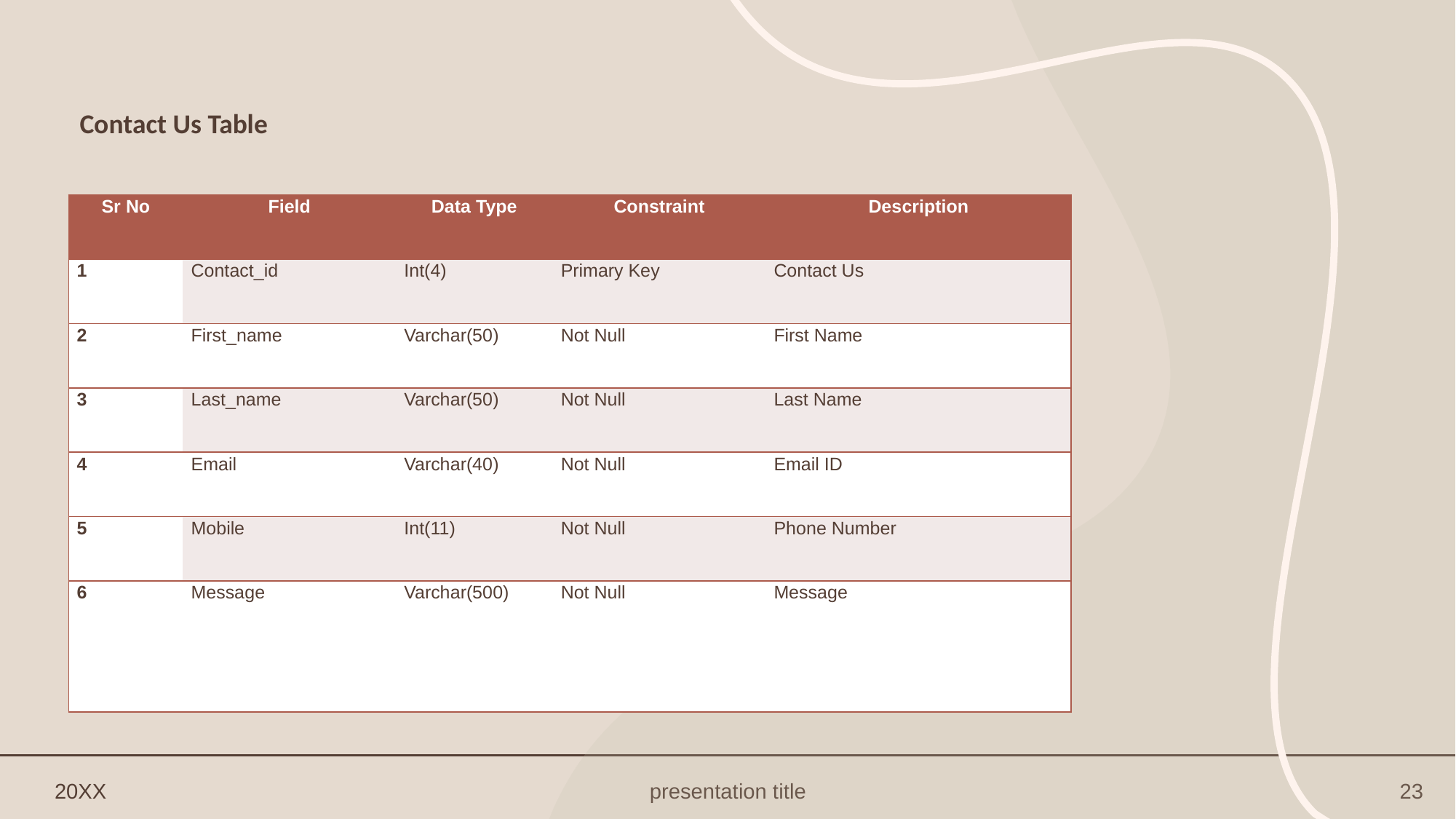

# Contact Us Table
| Sr No | Field | Data Type | Constraint | Description |
| --- | --- | --- | --- | --- |
| 1 | Contact\_id | Int(4) | Primary Key | Contact Us |
| 2 | First\_name | Varchar(50) | Not Null | First Name |
| 3 | Last\_name | Varchar(50) | Not Null | Last Name |
| 4 | Email | Varchar(40) | Not Null | Email ID |
| 5 | Mobile | Int(11) | Not Null | Phone Number |
| 6 | Message | Varchar(500) | Not Null | Message |
20XX
presentation title
23